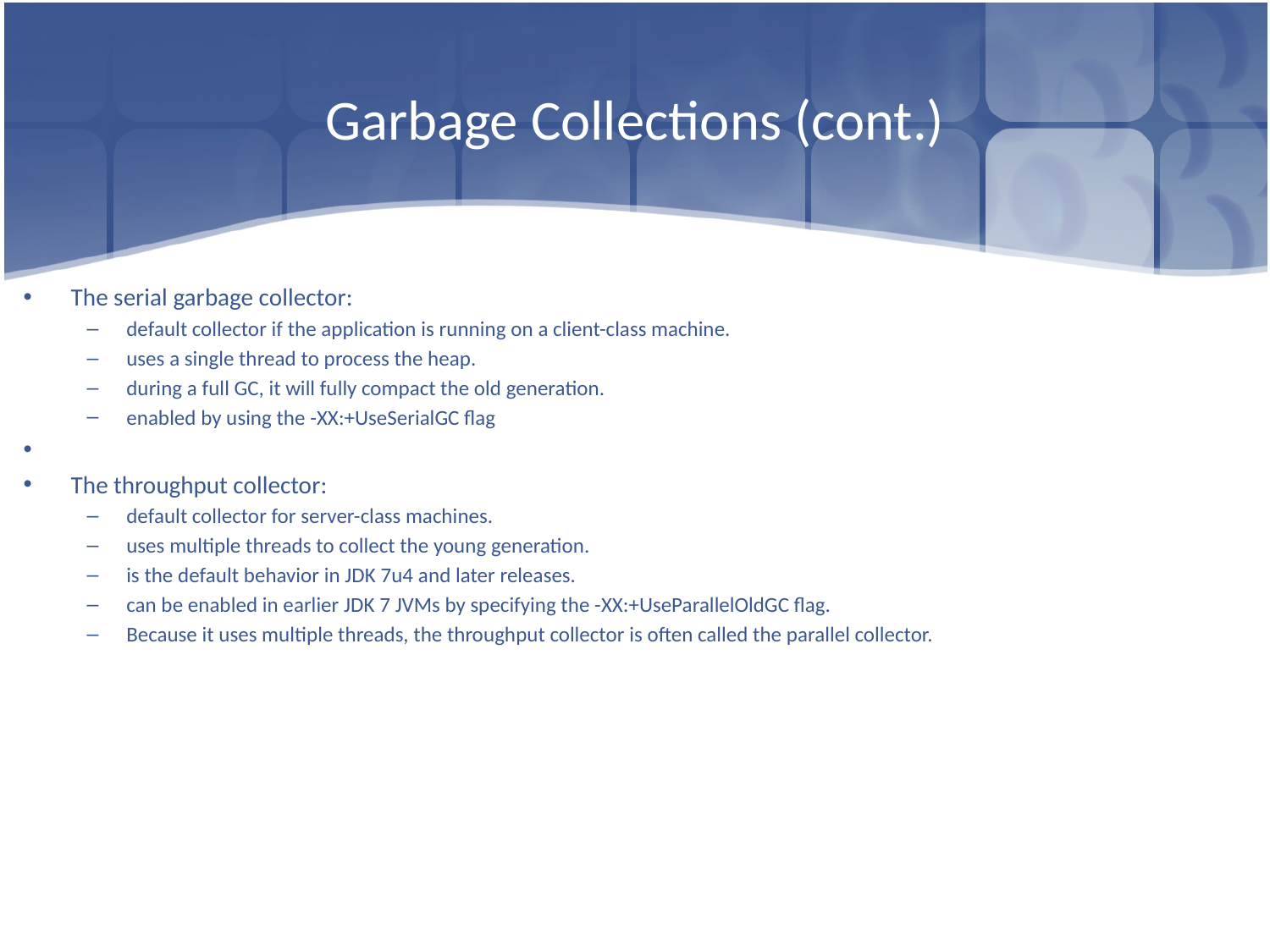

# Garbage Collections (cont.)
The serial garbage collector:
default collector if the application is running on a client-class machine.
uses a single thread to process the heap.
during a full GC, it will fully compact the old generation.
enabled by using the -XX:+UseSerialGC flag

The throughput collector:
default collector for server-class machines.
uses multiple threads to collect the young generation.
is the default behavior in JDK 7u4 and later releases.
can be enabled in earlier JDK 7 JVMs by specifying the -XX:+UseParallelOldGC flag.
Because it uses multiple threads, the throughput collector is often called the parallel collector.